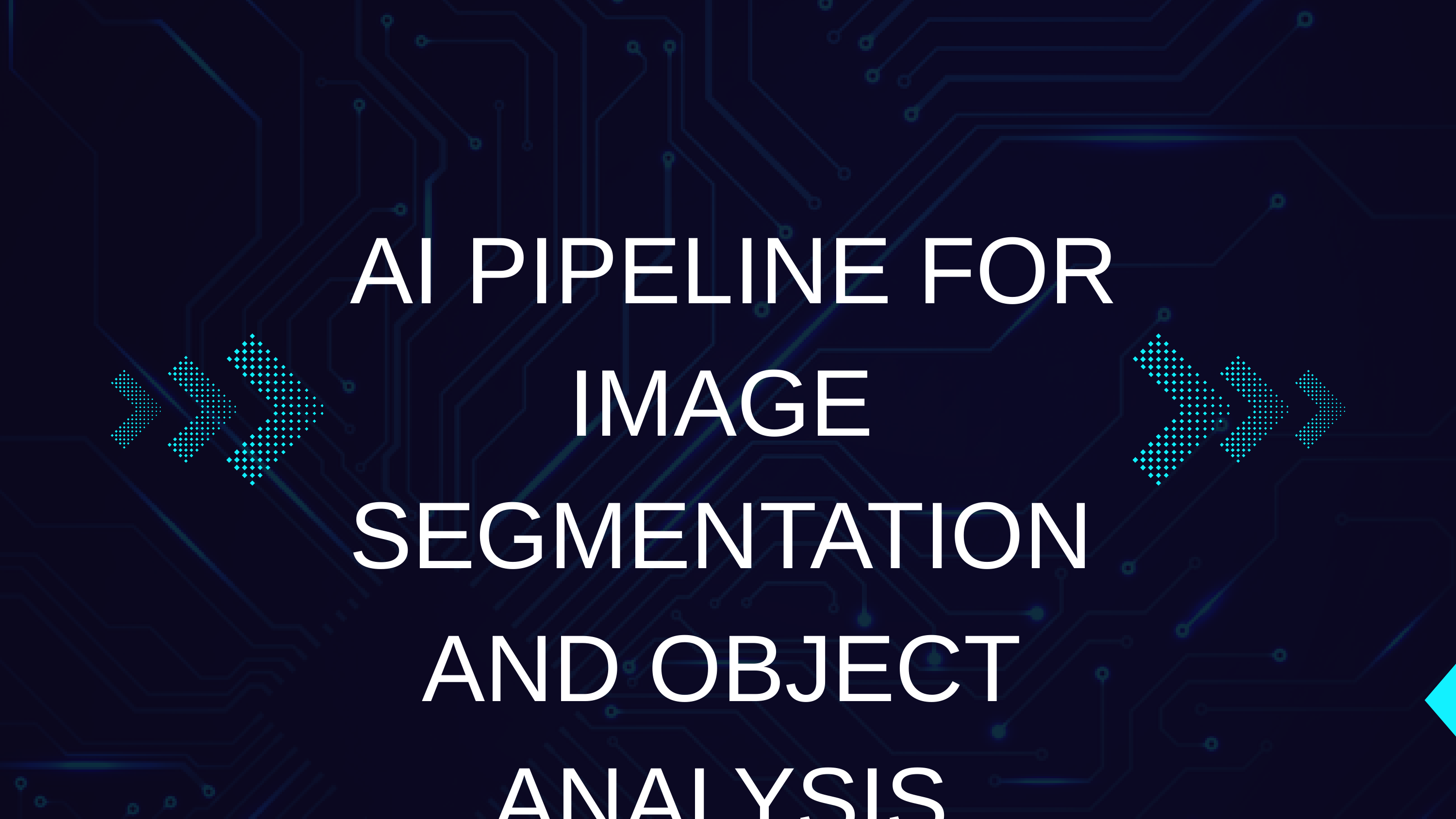

AI PIPELINE FOR IMAGE SEGMENTATION AND OBJECT ANALYSIS